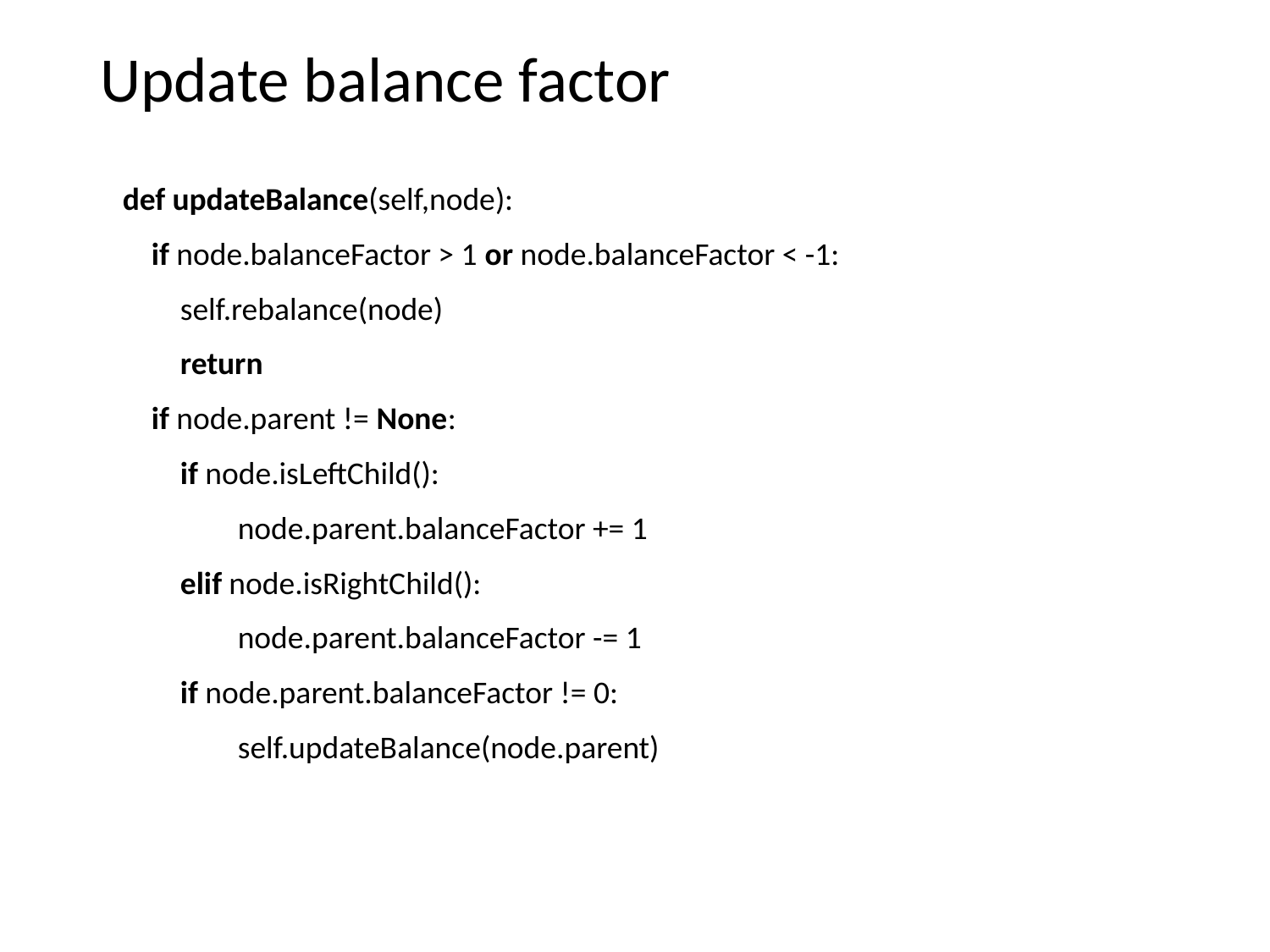

# Update balance factor
def updateBalance(self,node):
    if node.balanceFactor > 1 or node.balanceFactor < -1:
        self.rebalance(node)
        return
    if node.parent != None:
        if node.isLeftChild():
                node.parent.balanceFactor += 1
        elif node.isRightChild():
                node.parent.balanceFactor -= 1
        if node.parent.balanceFactor != 0:
                self.updateBalance(node.parent)